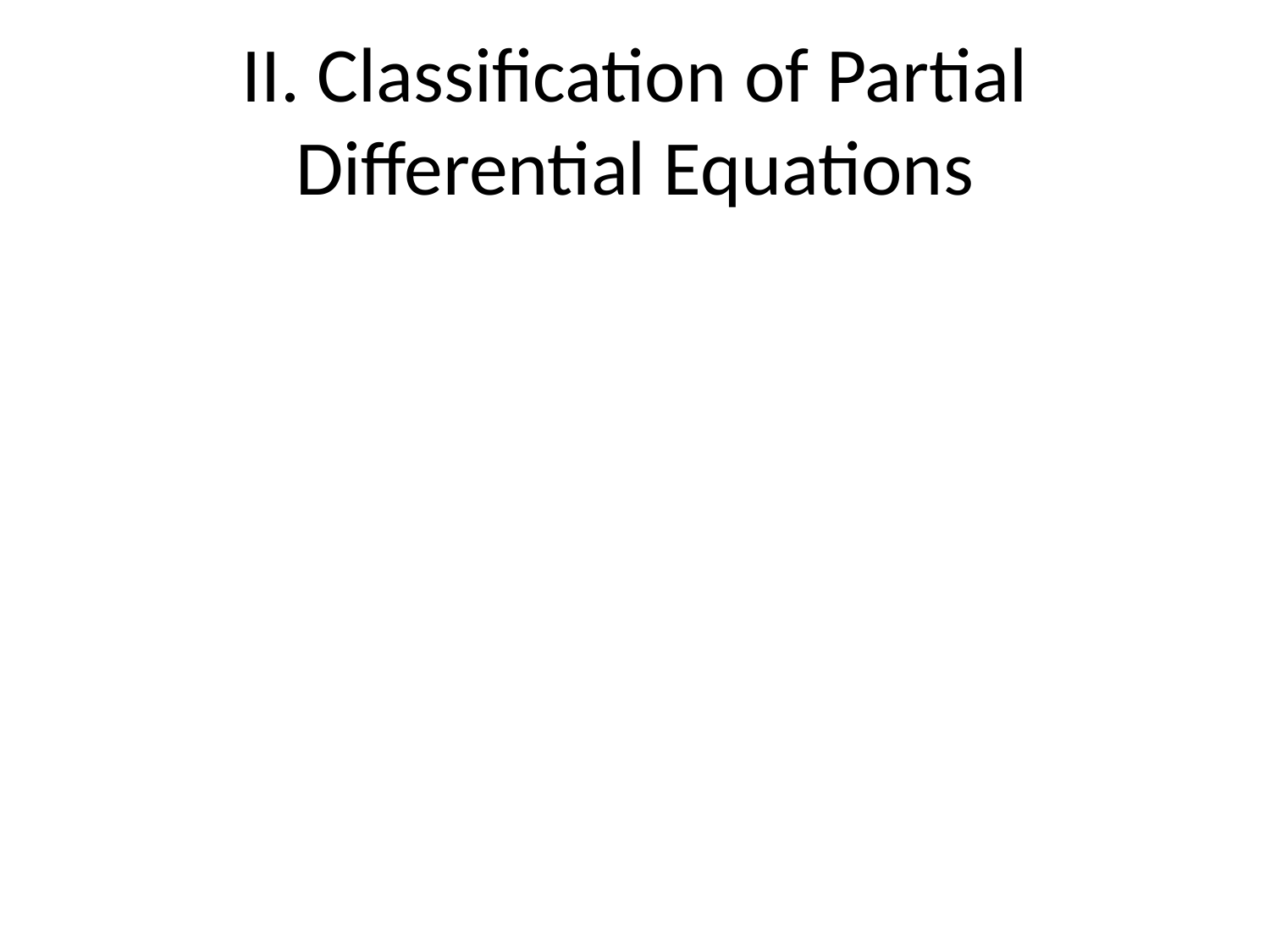

# II. Classification of Partial Differential Equations